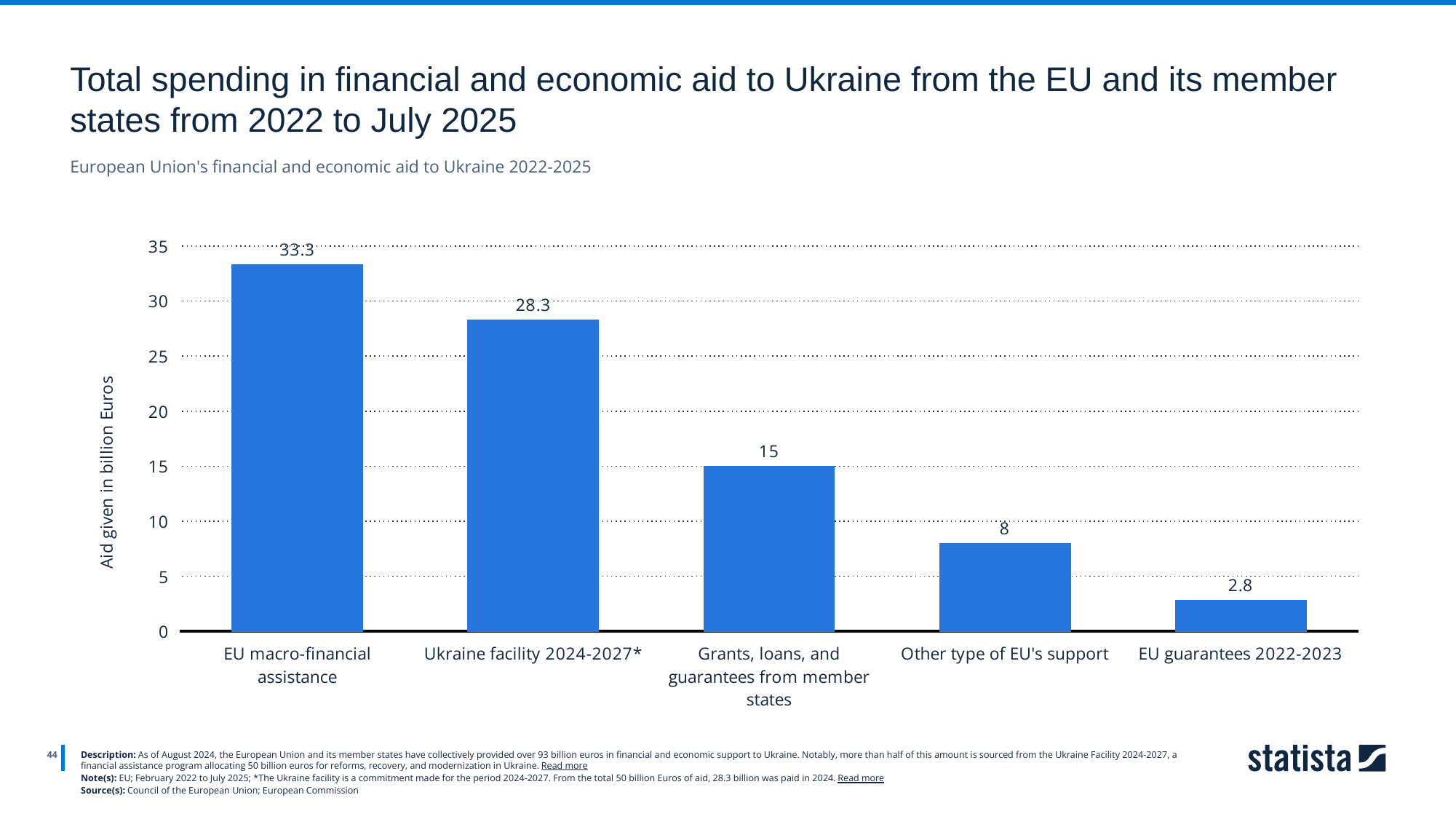

Total spending in financial and economic aid to Ukraine from the EU and its member states from 2022 to July 2025
European Union's financial and economic aid to Ukraine 2022-2025

### Chart

| Category | Column1 |
|---|---|
| EU macro-financial assistance | 33.3 |
| Ukraine facility 2024-2027* | 28.3 |
| Grants, loans, and guarantees from member states | 15.0 |
| Other type of EU's support | 8.0 |
| EU guarantees 2022-2023 | 2.8 |
44
Description: As of August 2024, the European Union and its member states have collectively provided over 93 billion euros in financial and economic support to Ukraine. Notably, more than half of this amount is sourced from the Ukraine Facility 2024-2027, a financial assistance program allocating 50 billion euros for reforms, recovery, and modernization in Ukraine. Read more
Note(s): EU; February 2022 to July 2025; *The Ukraine facility is a commitment made for the period 2024-2027. From the total 50 billion Euros of aid, 28.3 billion was paid in 2024. Read more
Source(s): Council of the European Union; European Commission